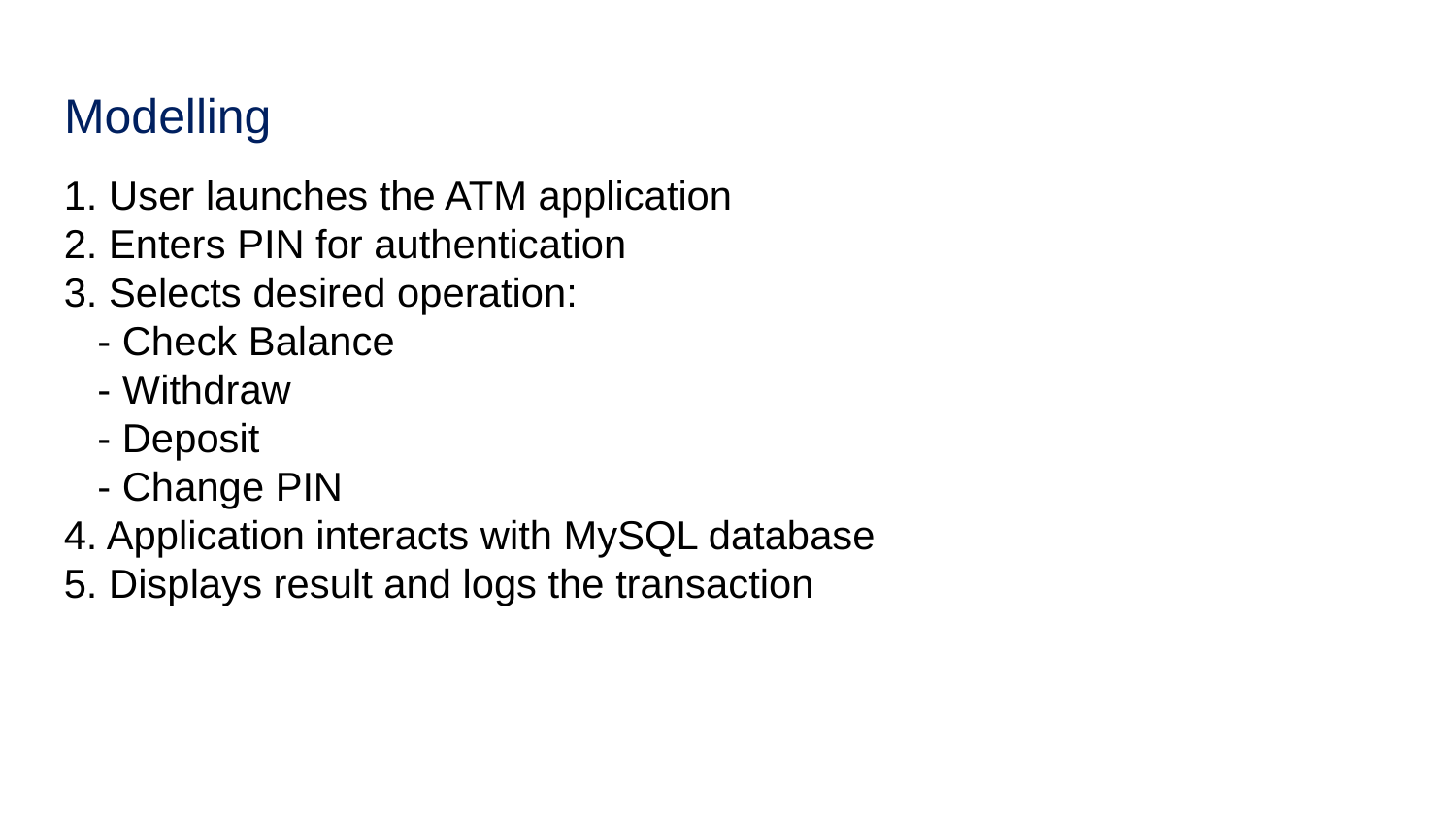

# Modelling
1. User launches the ATM application
2. Enters PIN for authentication
3. Selects desired operation:
   - Check Balance
   - Withdraw
   - Deposit
   - Change PIN
4. Application interacts with MySQL database
5. Displays result and logs the transaction